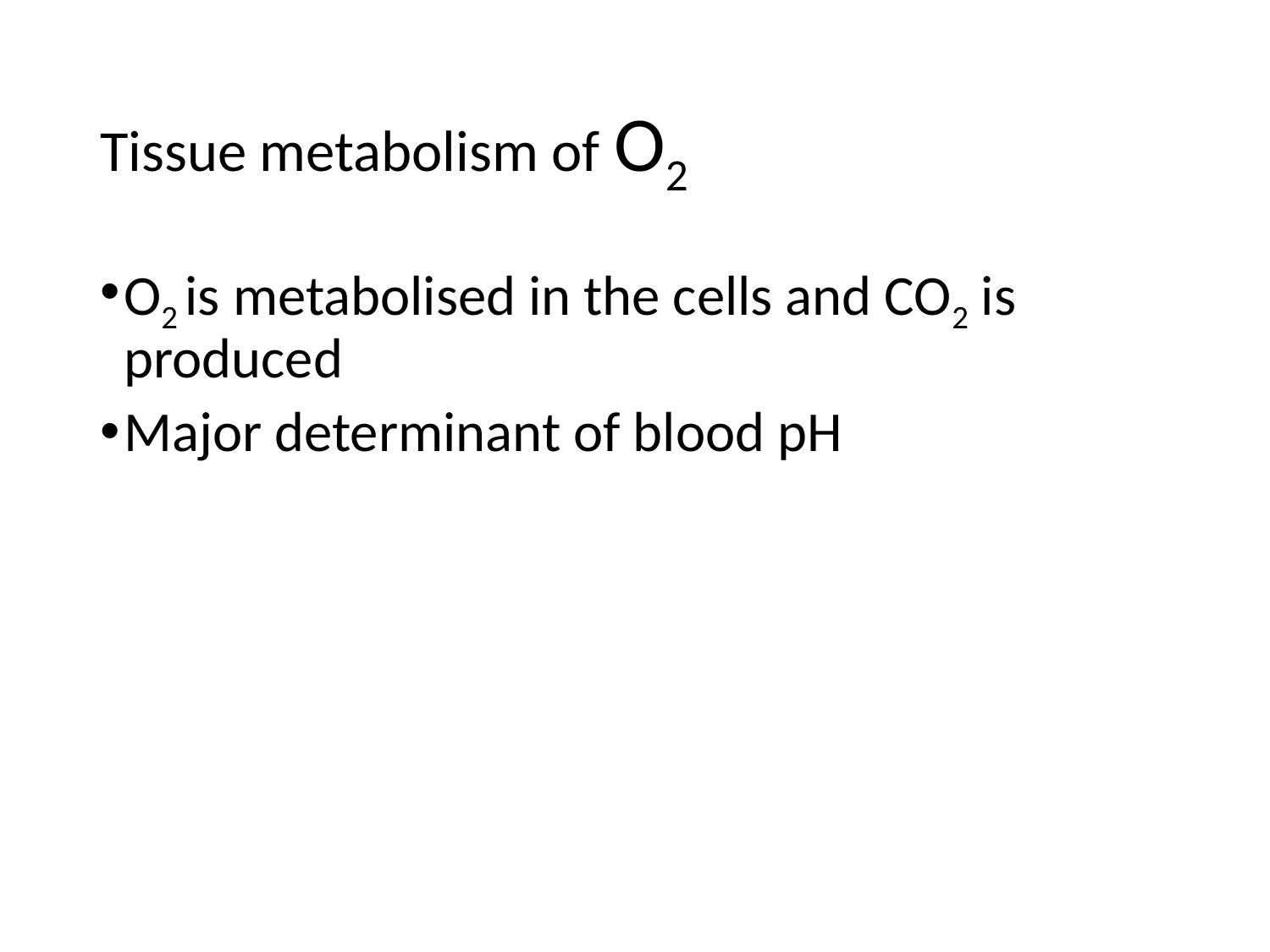

# Tissue metabolism of O2
O2 is metabolised in the cells and CO2 is produced
Major determinant of blood pH